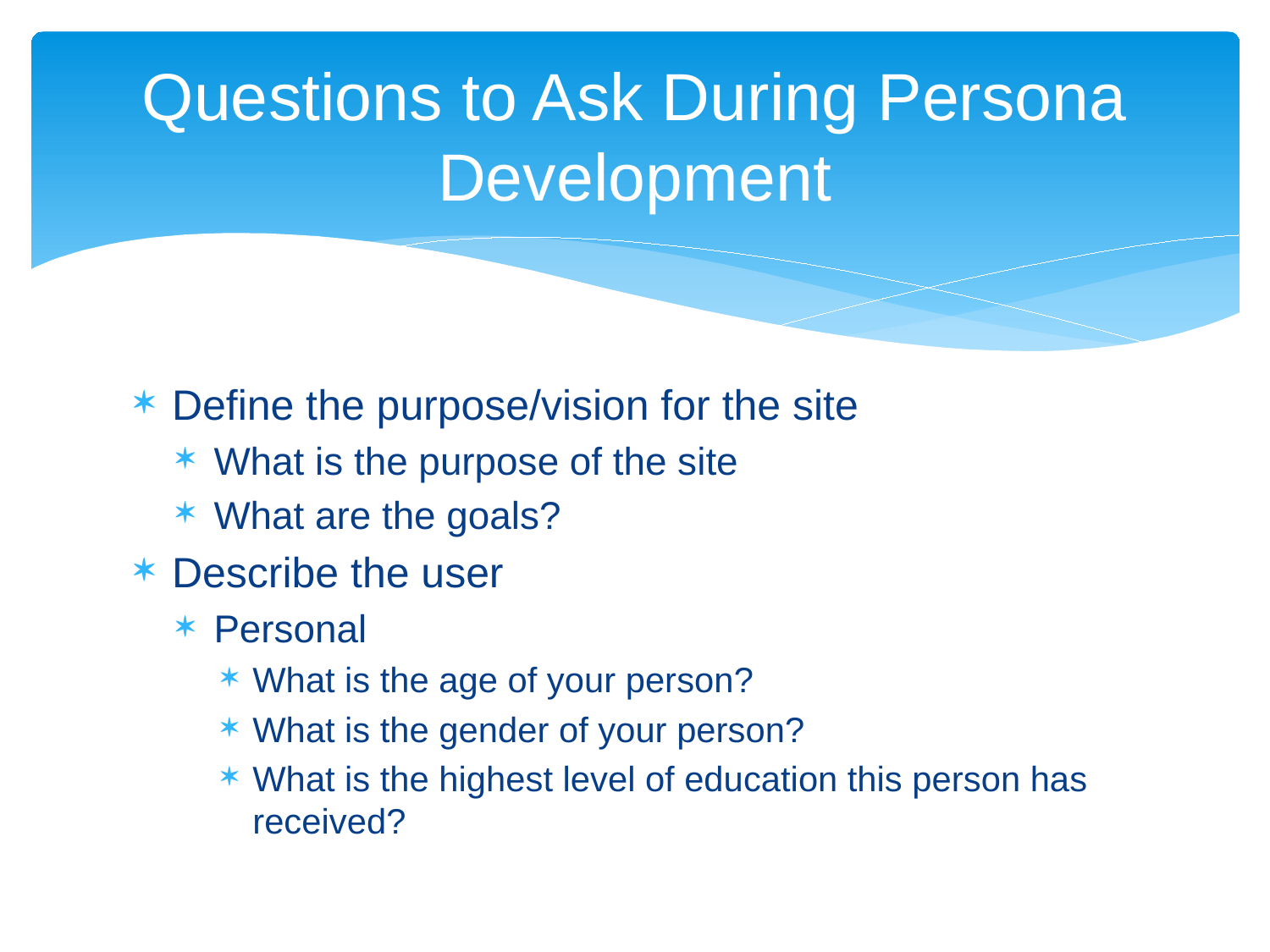

# Questions to Ask During Persona Development
Define the purpose/vision for the site
What is the purpose of the site
What are the goals?
Describe the user
Personal
What is the age of your person?
What is the gender of your person?
What is the highest level of education this person has received?